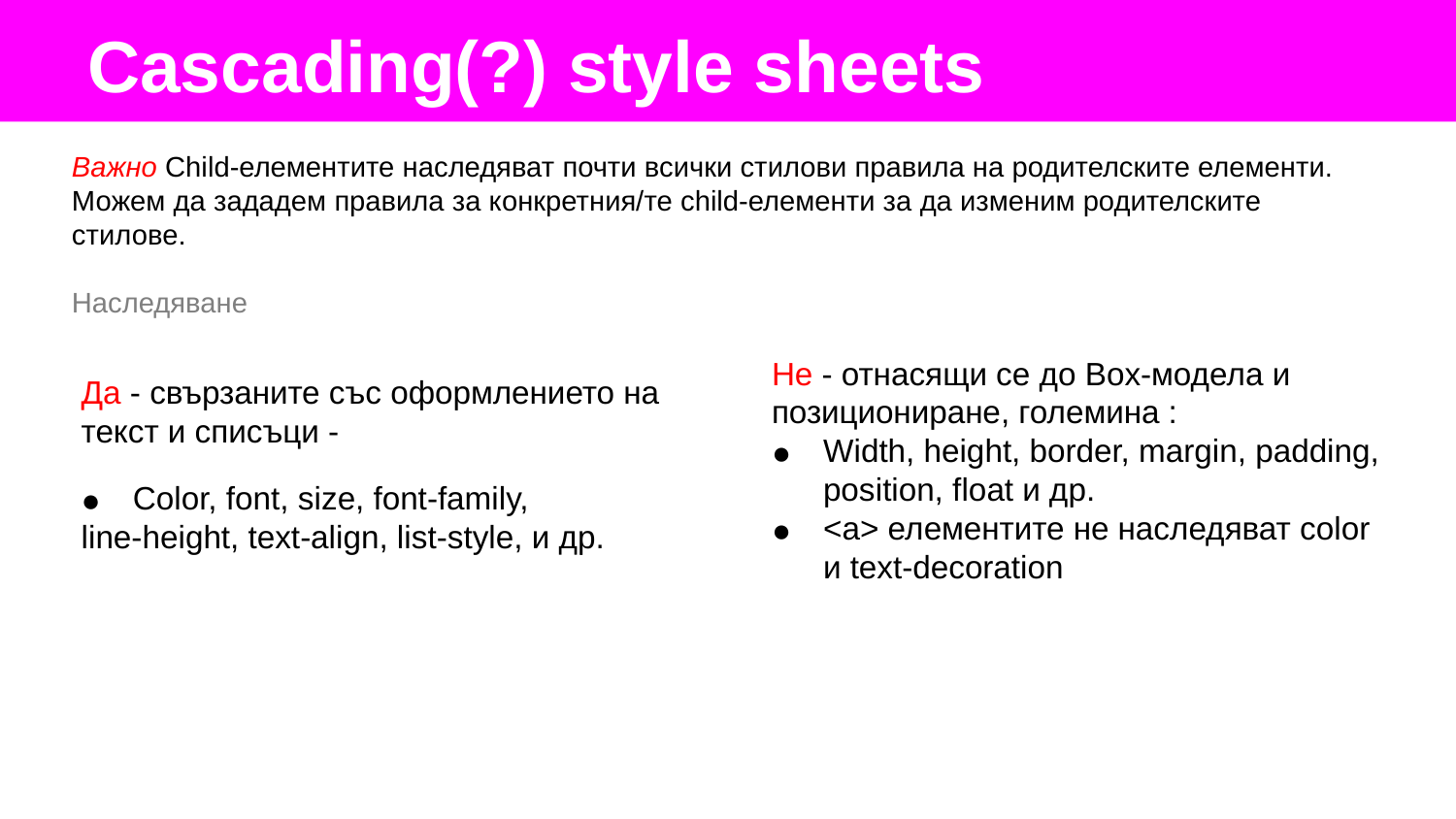

Cascading(?) style sheets
# Важно Child-елементите наследяват почти всички стилови правила на родителските елементи. Можем да зададем правила за конкретния/те child-елементи за да изменим родителските стилове. Наследяване

Да - свързаните със оформлението на текст и списъци -
Color, font, size, font-family,
line-height, text-align, list-style, и др.

Не - отнасящи се до Box-модела и позициониране, големина :
Width, height, border, margin, padding, position, float и др.
<a> елементите не наследяват color и text-decoration